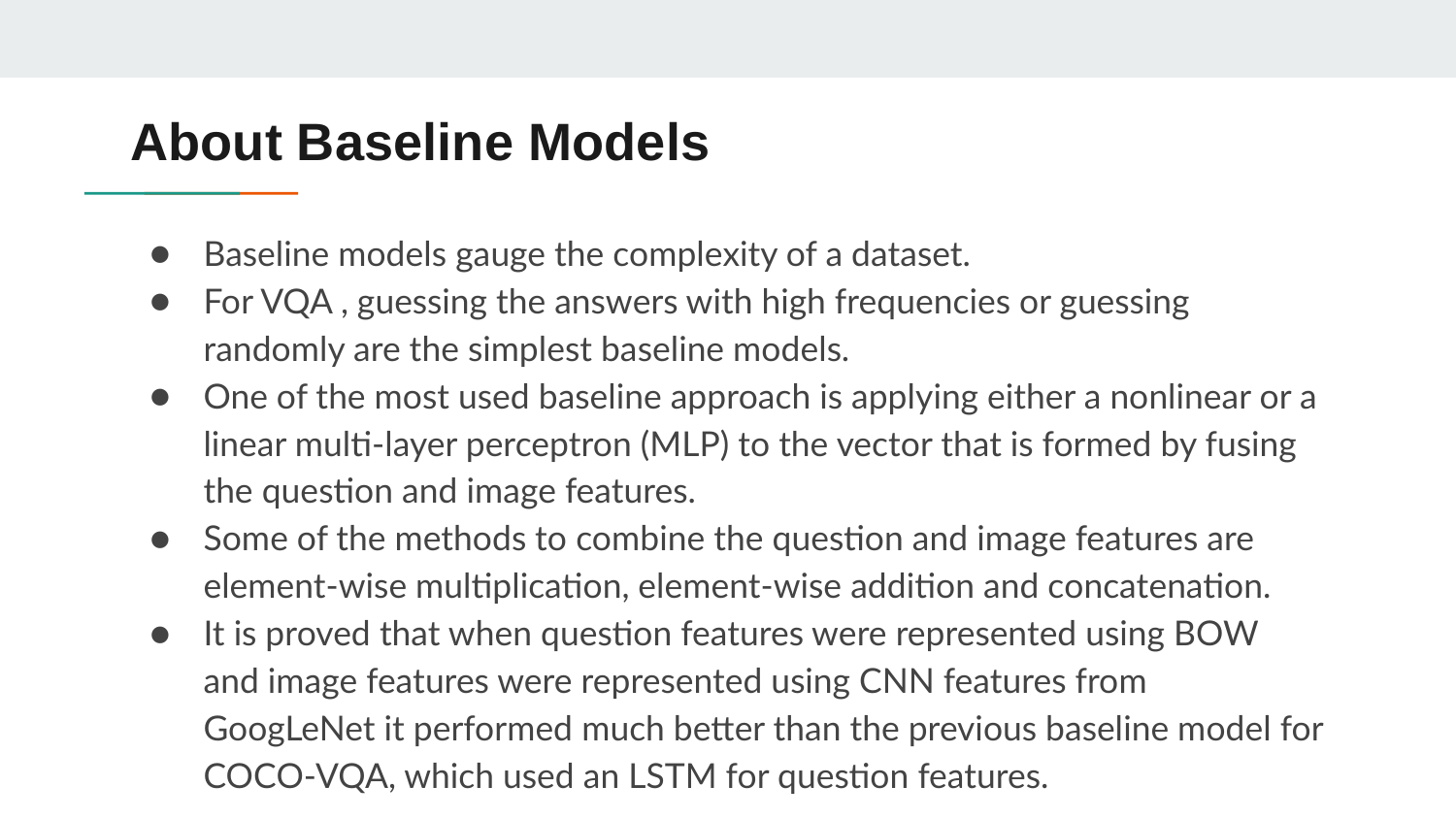

# About Baseline Models
Baseline models gauge the complexity of a dataset.
For VQA , guessing the answers with high frequencies or guessing randomly are the simplest baseline models.
One of the most used baseline approach is applying either a nonlinear or a linear multi-layer perceptron (MLP) to the vector that is formed by fusing the question and image features.
Some of the methods to combine the question and image features are element-wise multiplication, element-wise addition and concatenation.
It is proved that when question features were represented using BOW  and image features were represented using CNN features from GoogLeNet it performed much better than the previous baseline model for COCO-VQA, which used an LSTM for question features.